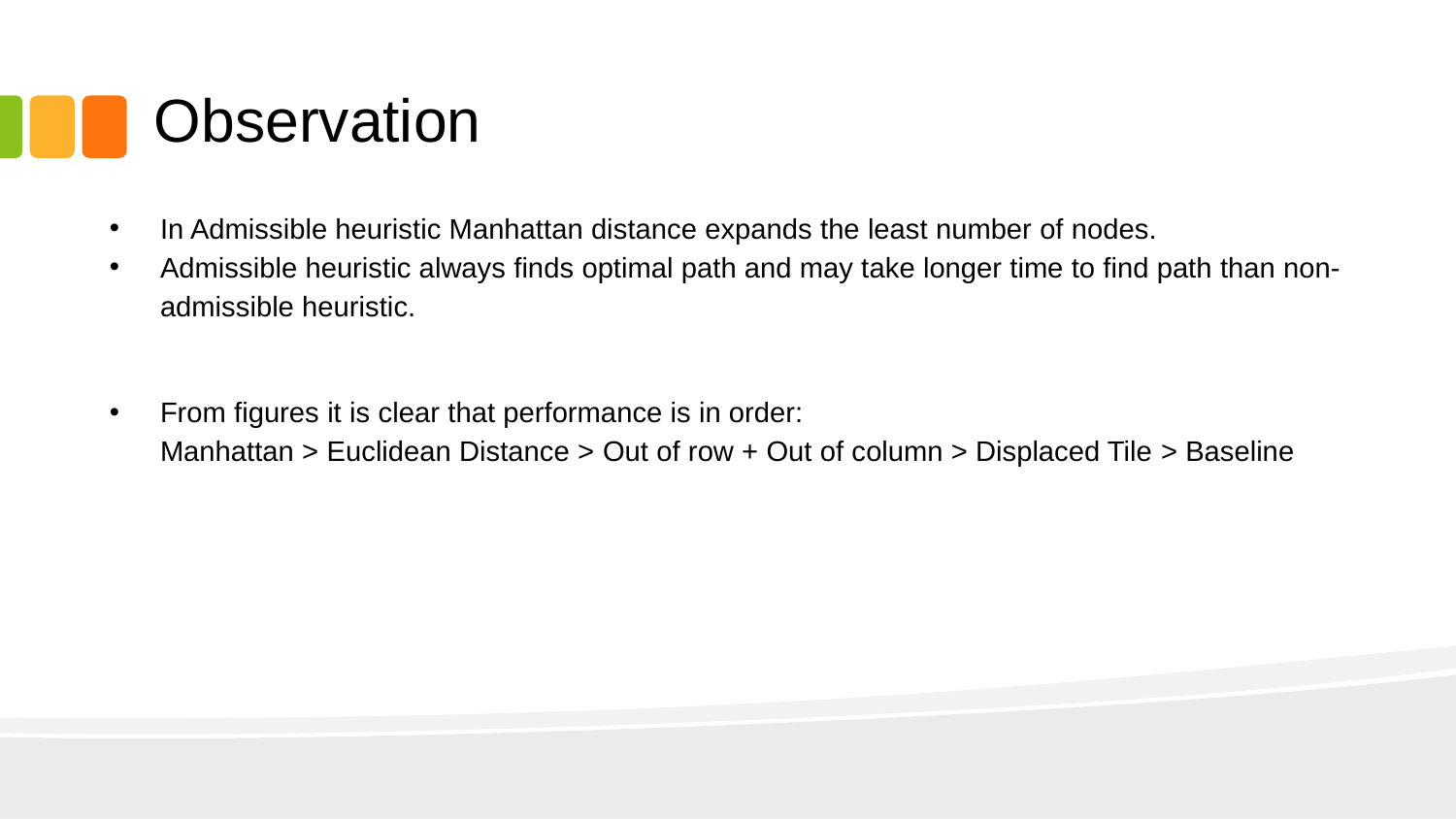

# Observation
In Admissible heuristic Manhattan distance expands the least number of nodes.
Admissible heuristic always finds optimal path and may take longer time to find path than non-admissible heuristic.

From figures it is clear that performance is in order:
Manhattan > Euclidean Distance > Out of row + Out of column > Displaced Tile > Baseline